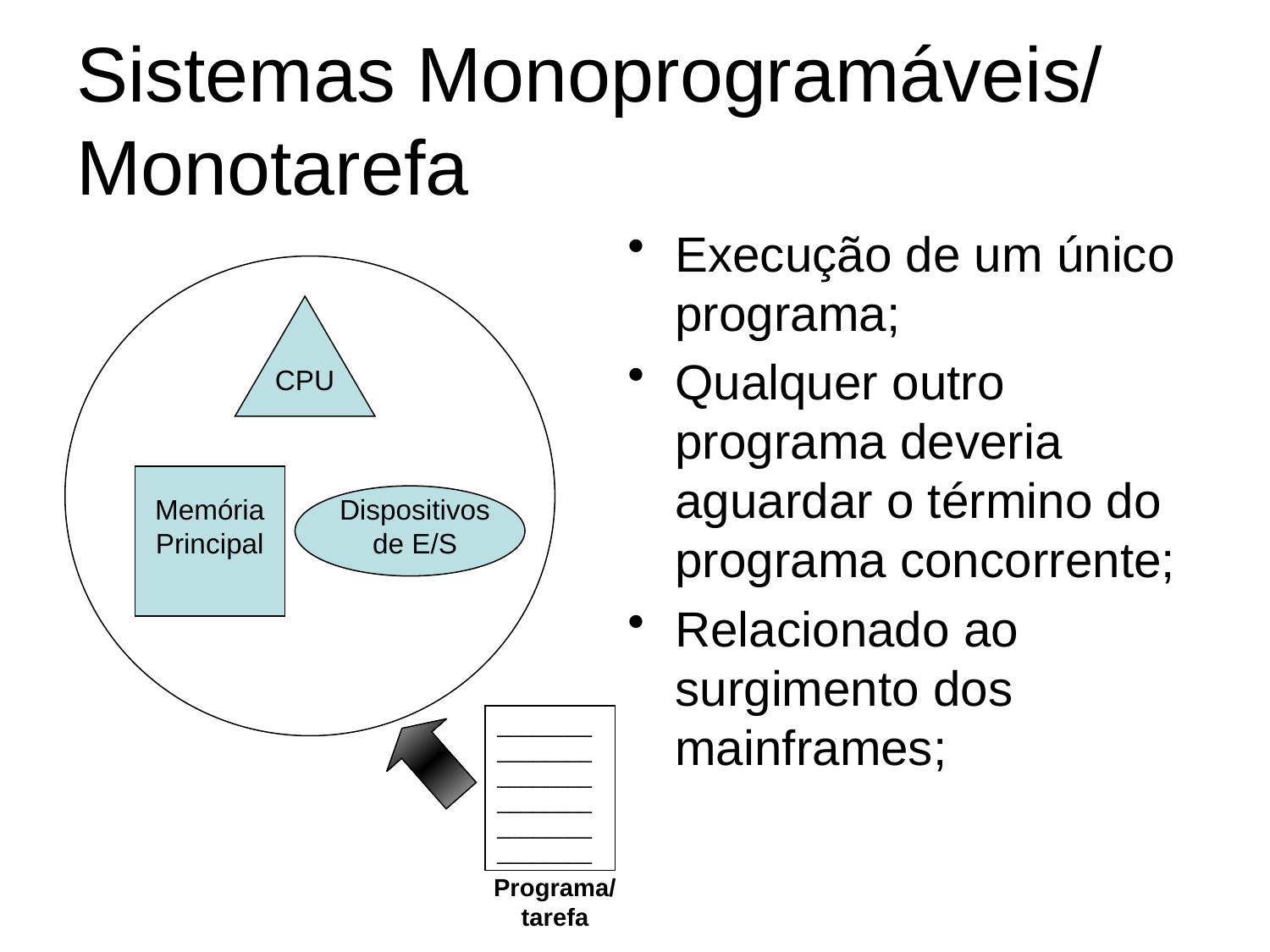

# Sistemas Monoprogramáveis/ Monotarefa
Execução de um único programa;
Qualquer outro programa deveria aguardar o término do programa concorrente;
Relacionado ao surgimento dos mainframes;

CPU

Memória Principal

Dispositivos de E/S
________________________________________________

Programa/ tarefa